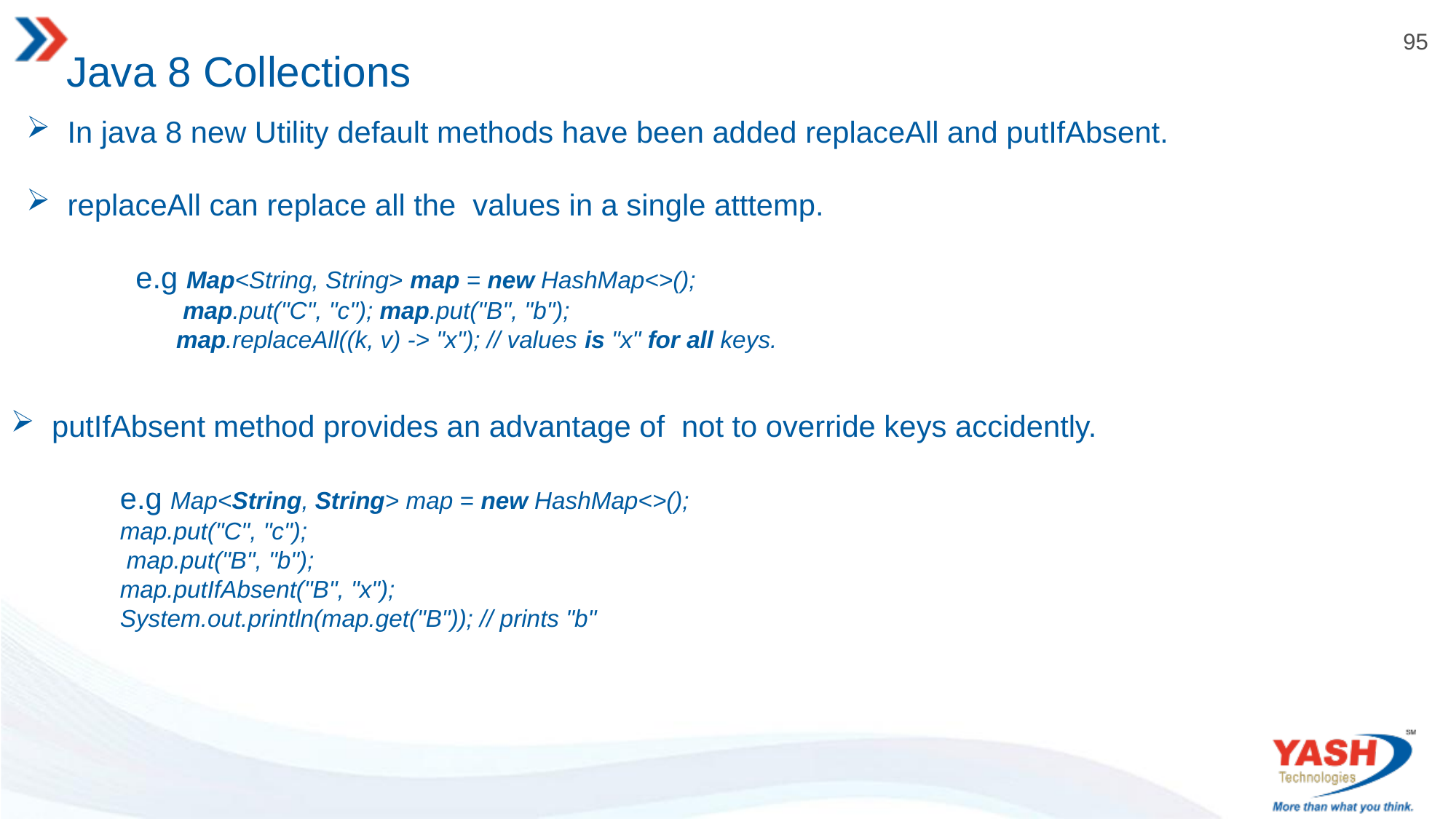

Java 8 Collections
In java 8 new Utility default methods have been added replaceAll and putIfAbsent.

replaceAll can replace all the  values in a single atttemp.

	e.g Map<String, String> map = new HashMap<>();
	       map.put("C", "c"); map.put("B", "b");
	      map.replaceAll((k, v) -> "x"); // values is "x" for all keys.
putIfAbsent method provides an advantage of  not to override keys accidently.

	e.g Map<String, String> map = new HashMap<>();
	map.put("C", "c");
	 map.put("B", "b");
	map.putIfAbsent("B", "x");
	System.out.println(map.get("B")); // prints "b"